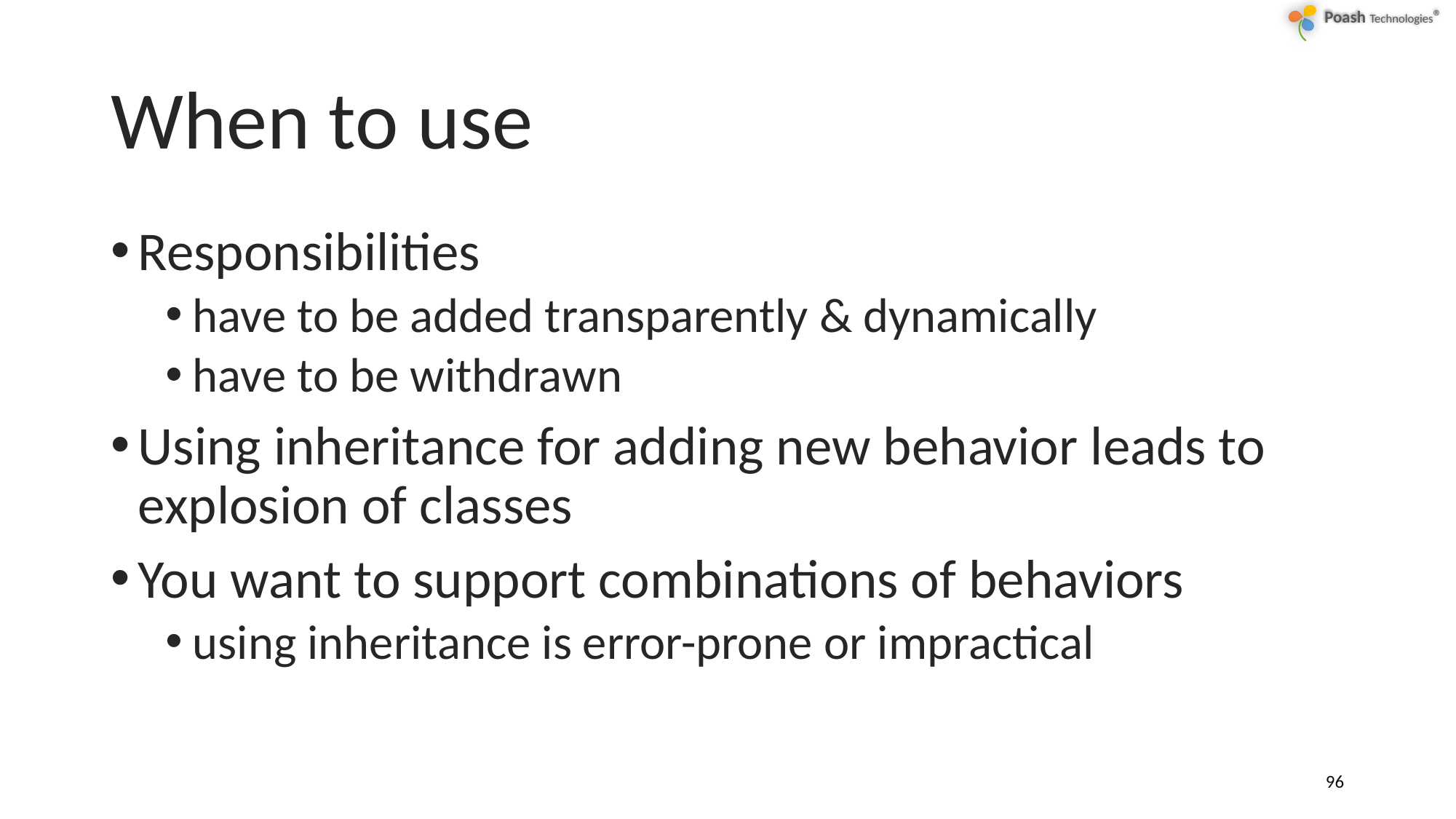

# When to use
Responsibilities
have to be added transparently & dynamically
have to be withdrawn
Using inheritance for adding new behavior leads to explosion of classes
You want to support combinations of behaviors
using inheritance is error-prone or impractical

96